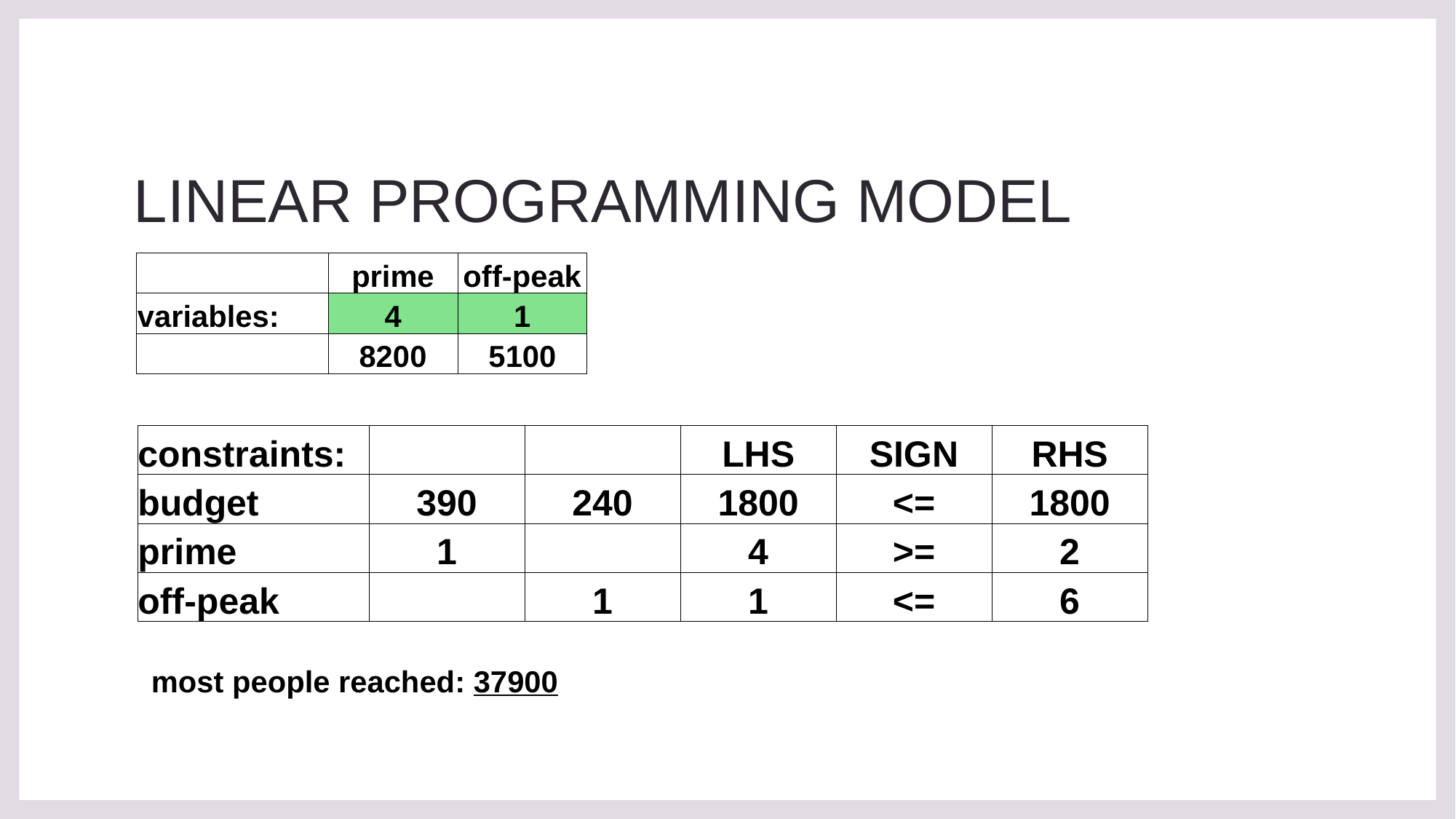

# LINEAR PROGRAMMING MODEL
|  | prime | off-peak |
| --- | --- | --- |
| variables: | 4 | 1 |
|  | 8200 | 5100 |
| constraints: |  |  | LHS | SIGN | RHS |
| --- | --- | --- | --- | --- | --- |
| budget | 390 | 240 | 1800 | <= | 1800 |
| prime | 1 |  | 4 | >= | 2 |
| off-peak |  | 1 | 1 | <= | 6 |
most people reached: 37900